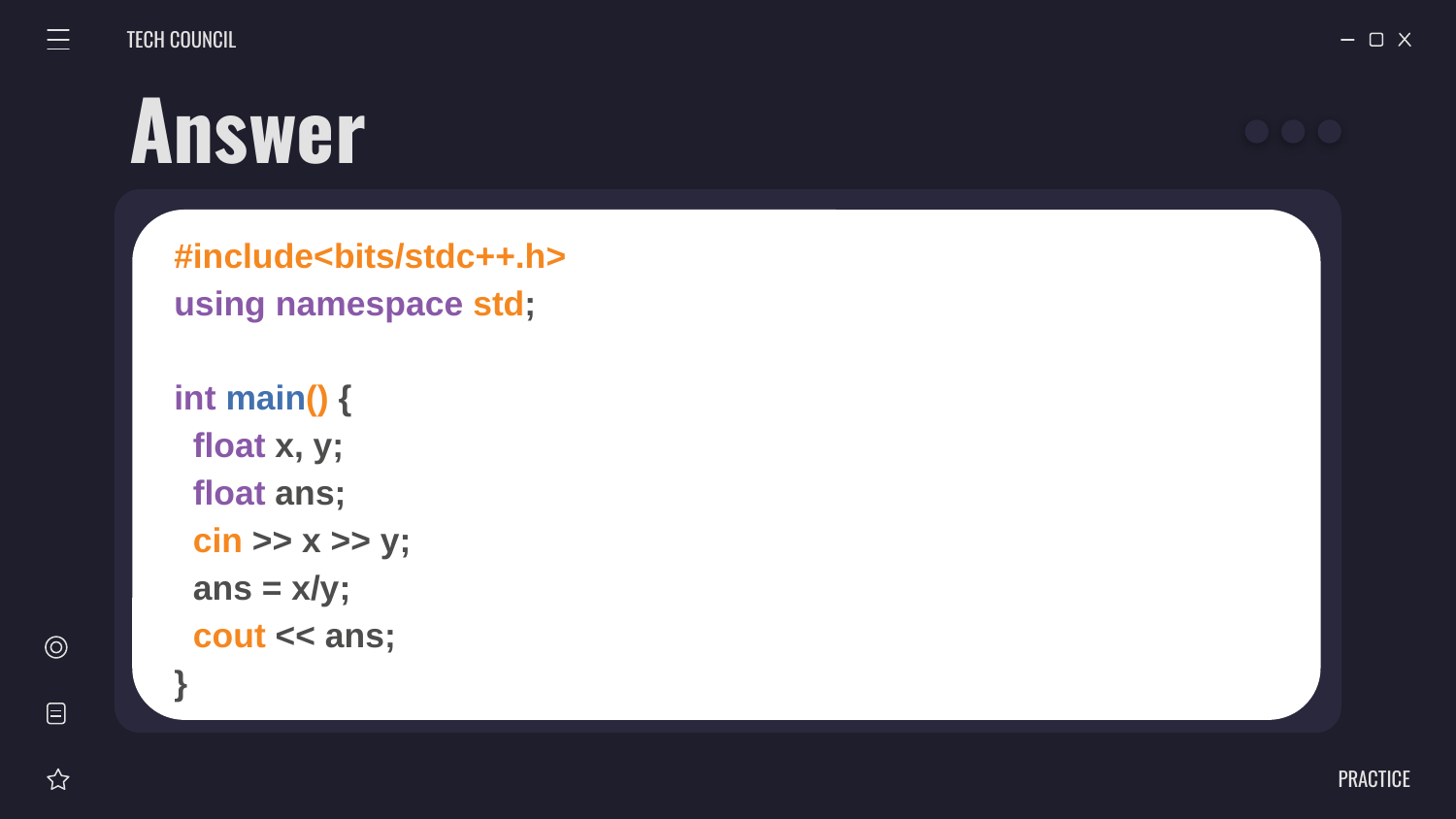

TECH COUNCIL

Answer

#include<bits/stdc++.h>
using namespace std;

int main() {
  float x, y;
  float ans;
  cin >> x >> y;
  ans = x/y;
  cout << ans;
}

PRACTICE